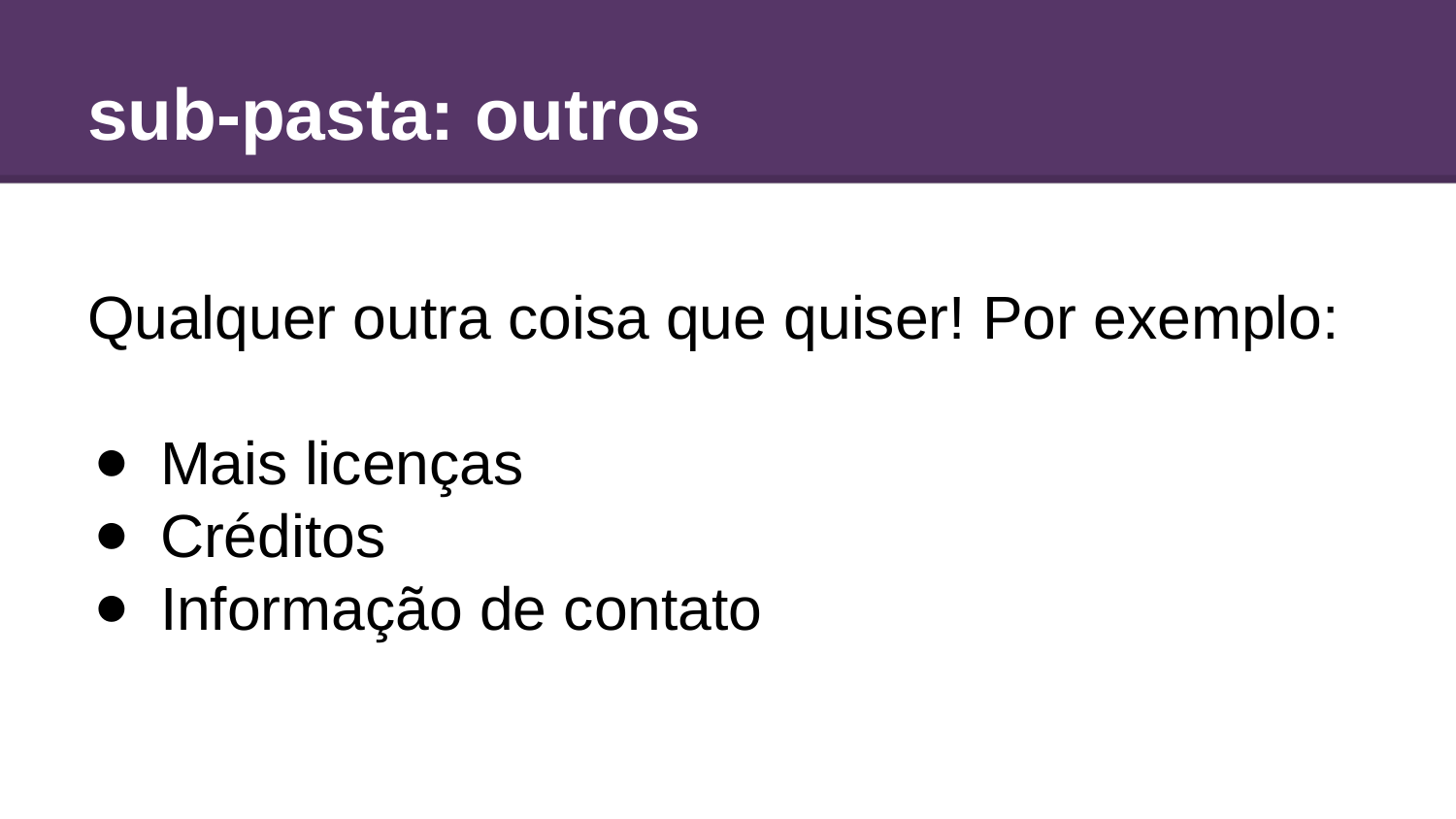

# sub-pasta: outros

Qualquer outra coisa que quiser! Por exemplo:

Mais licenças
Créditos
Informação de contato